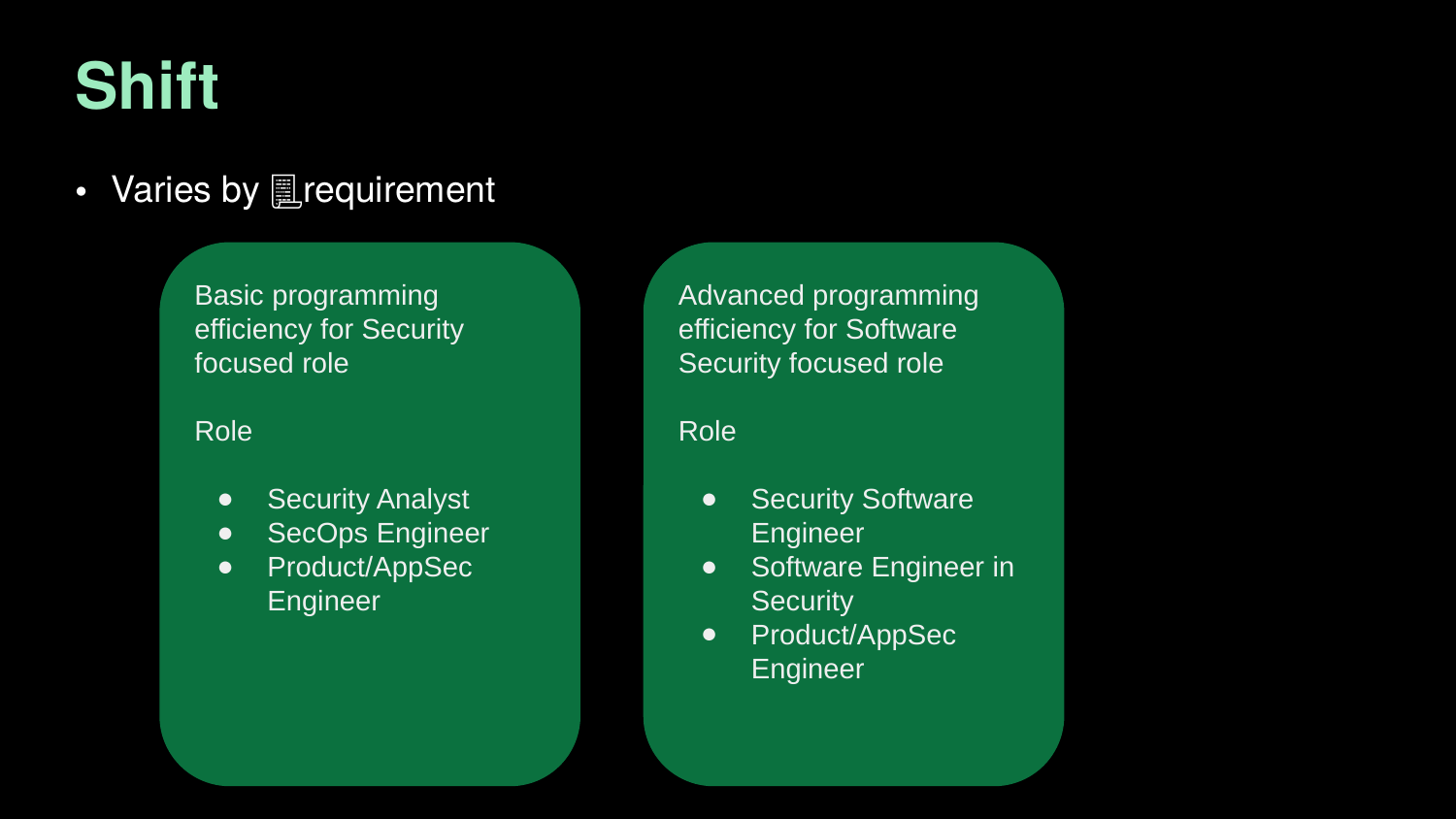

# Shift
Varies by 📃requirement
Basic programming efficiency for Security focused role
Role
Security Analyst
SecOps Engineer
Product/AppSec Engineer
Advanced programming efficiency for Software Security focused role
Role
Security Software Engineer
Software Engineer in Security
Product/AppSec Engineer